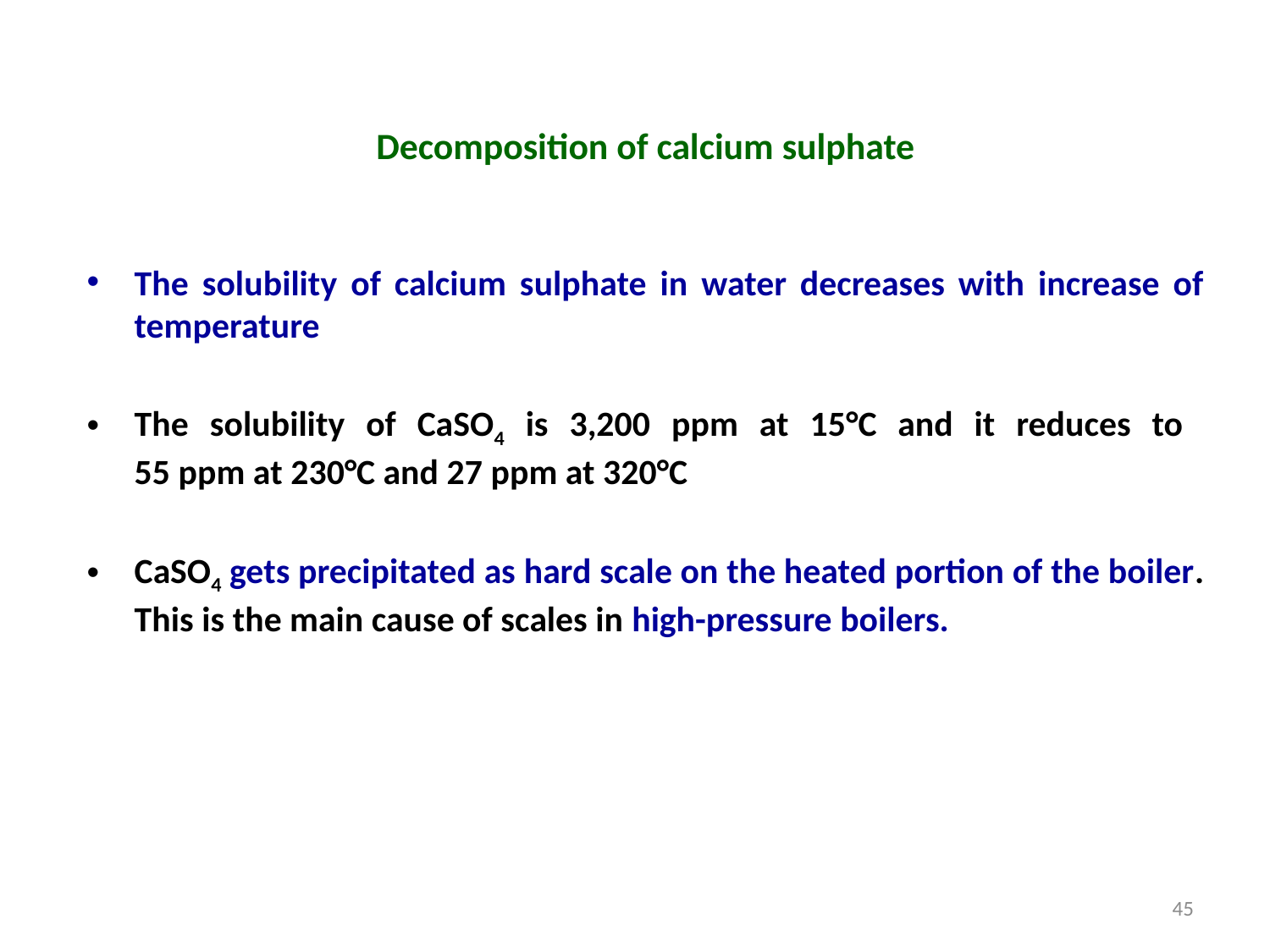

# Decomposition of calcium sulphate
The solubility of calcium sulphate in water decreases with increase of temperature

The solubility of CaSO4 is 3,200 ppm at 15°C and it reduces to
55 ppm at 230°C and 27 ppm at 320°C

CaSO4 gets precipitated as hard scale on the heated portion of the boiler. This is the main cause of scales in high-pressure boilers.

45